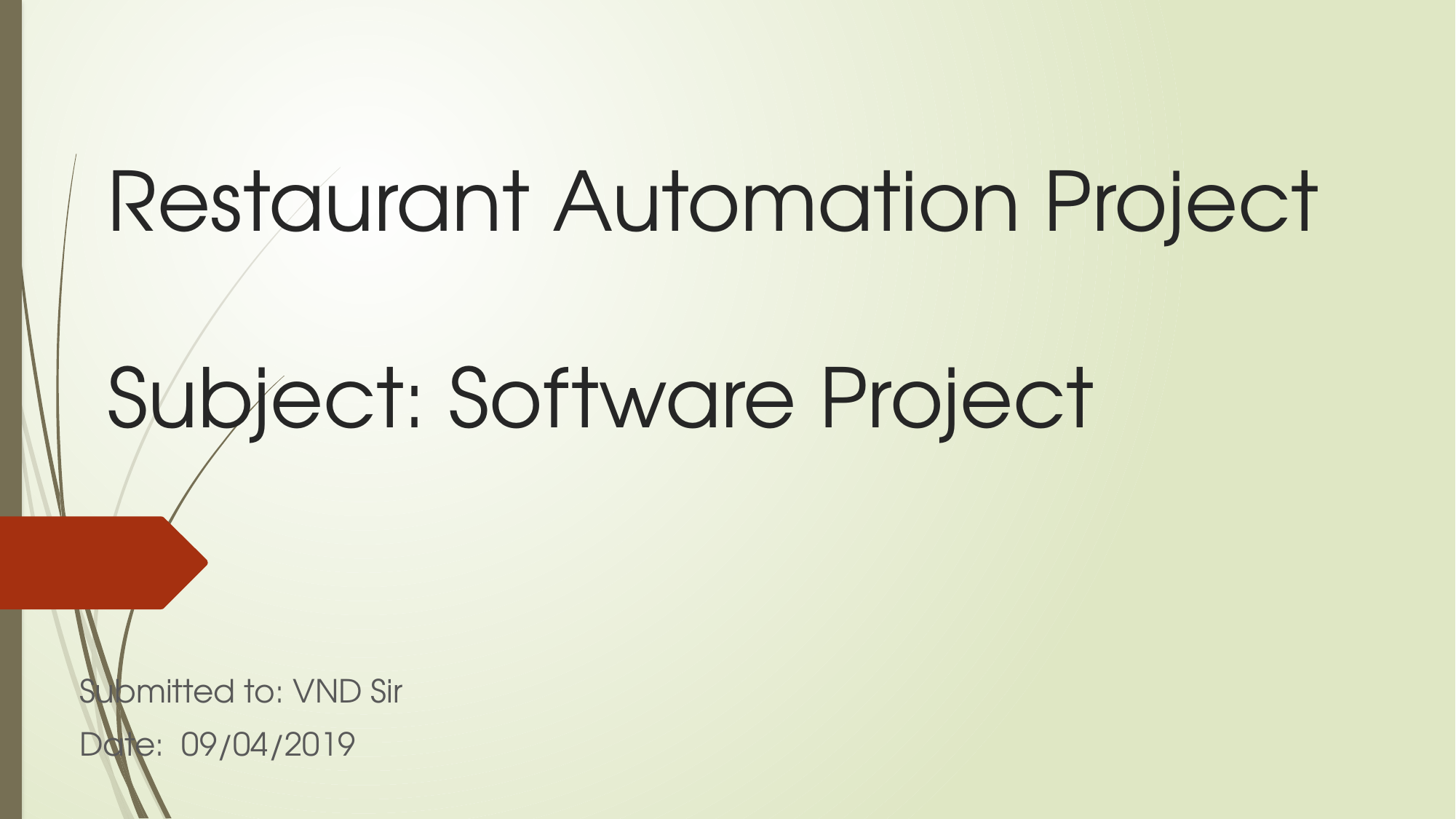

# Restaurant Automation Project Subject: Software Project
Submitted to: VND Sir
Date:  09/04/2019